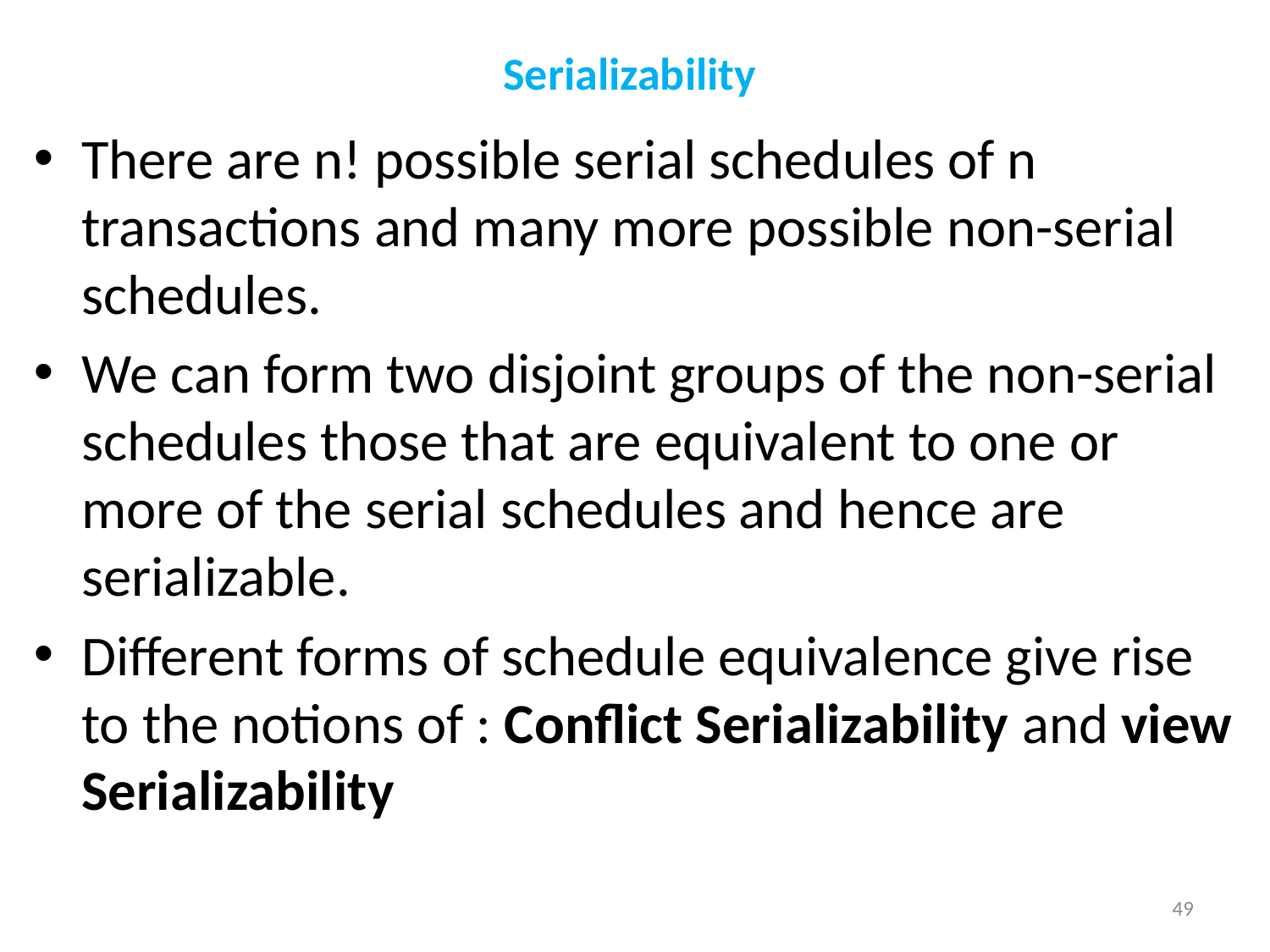

# Serializability
There are n! possible serial schedules of n transactions and many more possible non-serial schedules.
We can form two disjoint groups of the non-serial schedules those that are equivalent to one or more of the serial schedules and hence are serializable.
Different forms of schedule equivalence give rise to the notions of : Conflict Serializability and view Serializability
49